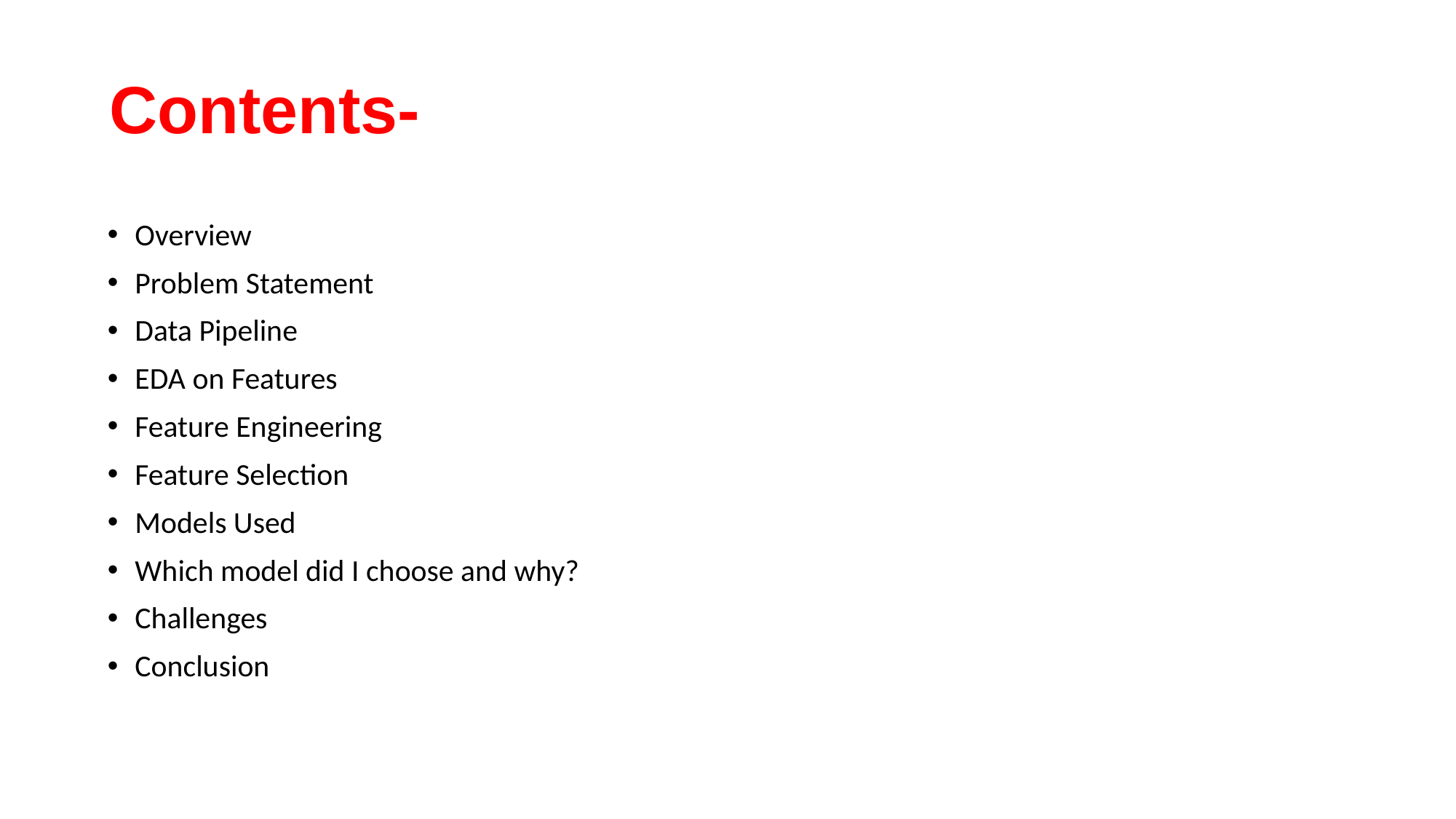

# Contents-
Overview
Problem Statement
Data Pipeline
EDA on Features
Feature Engineering
Feature Selection
Models Used
Which model did I choose and why?
Challenges
Conclusion